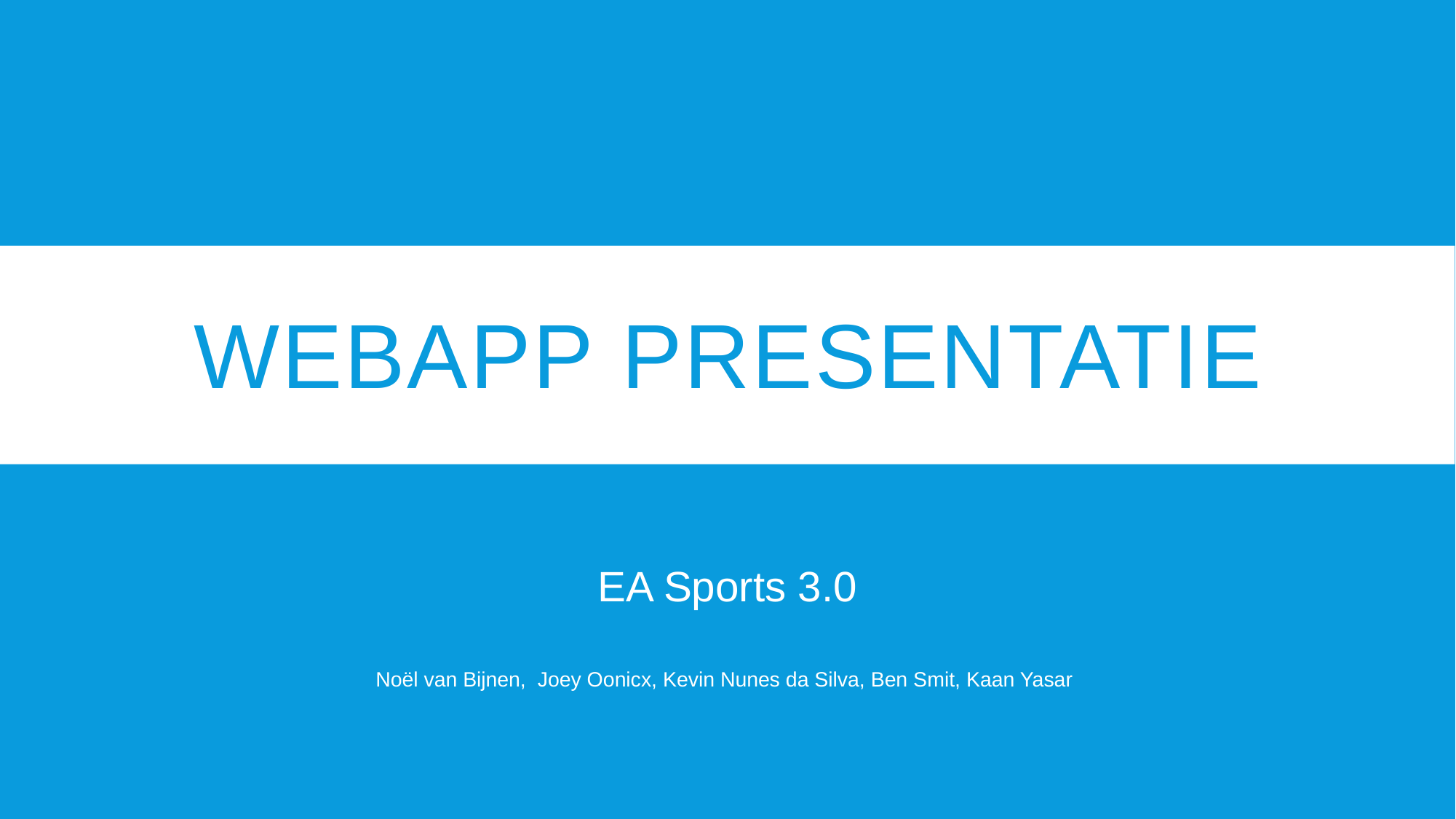

# Webapp presentatie
EA Sports 3.0

Noël van Bijnen,  Joey Oonicx, Kevin Nunes da Silva, Ben Smit, Kaan Yasar